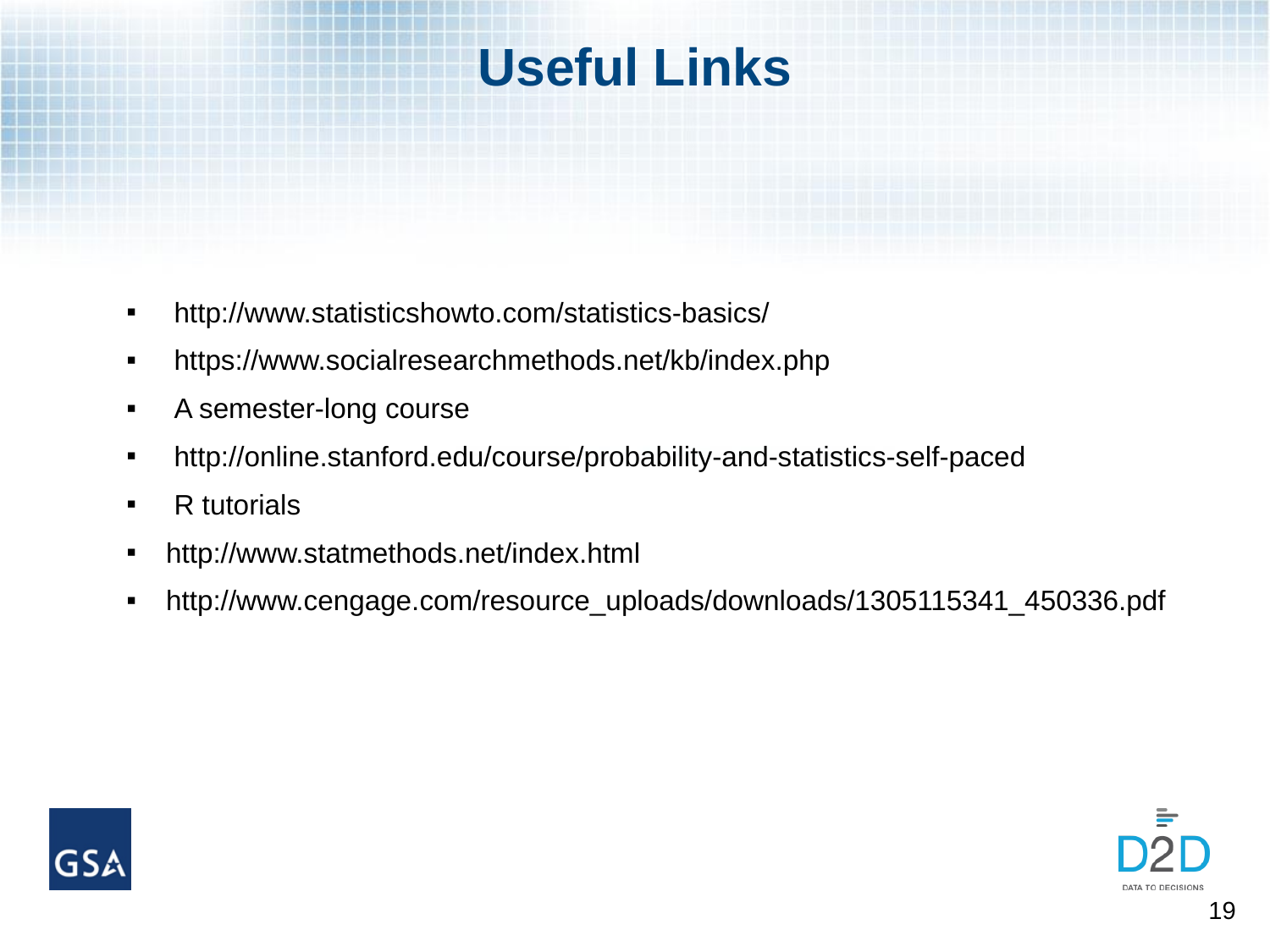

# Useful Links
http://www.statisticshowto.com/statistics-basics/
https://www.socialresearchmethods.net/kb/index.php
A semester-long course
http://online.stanford.edu/course/probability-and-statistics-self-paced
R tutorials
http://www.statmethods.net/index.html
http://www.cengage.com/resource_uploads/downloads/1305115341_450336.pdf

19